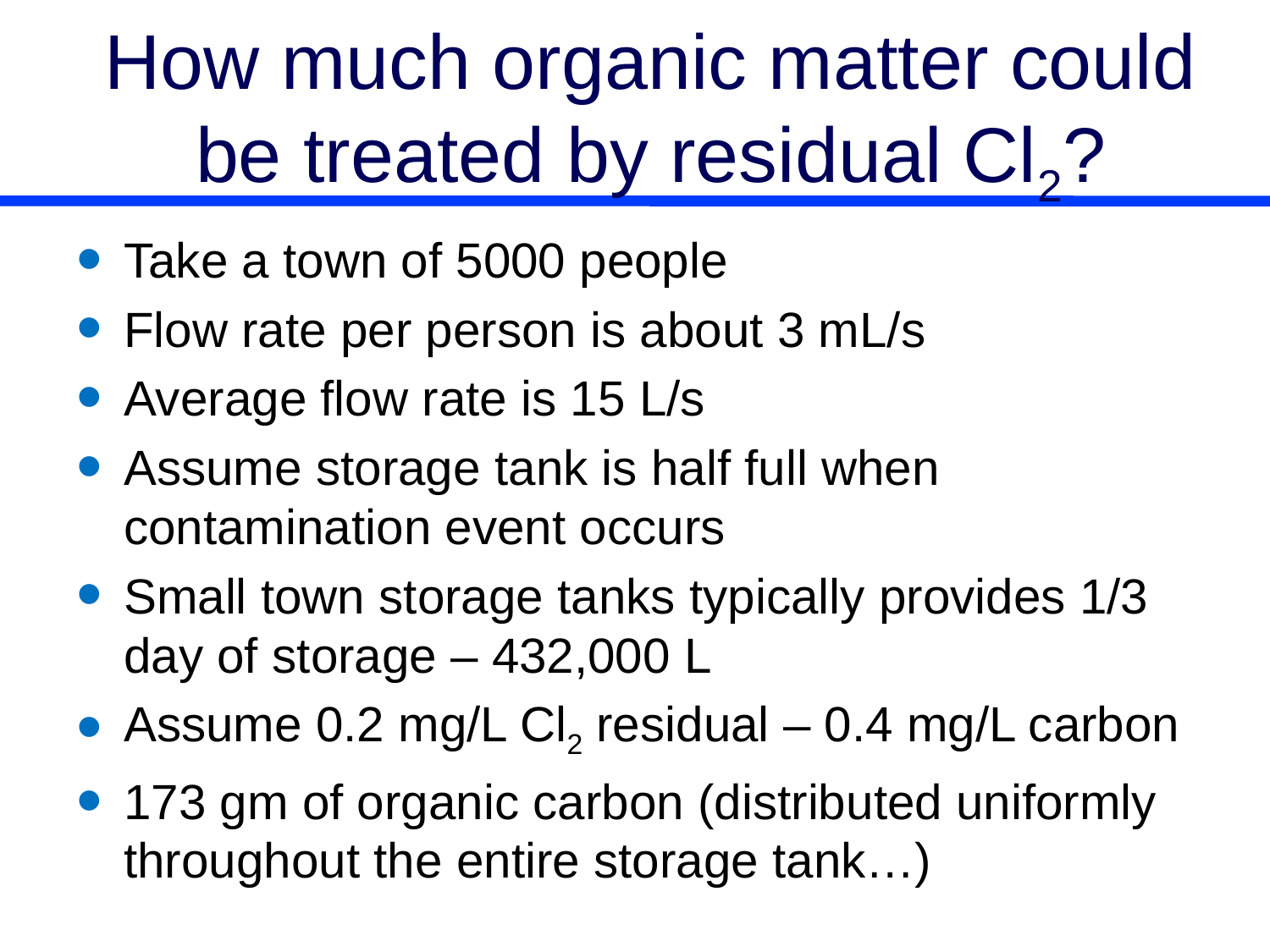

# How much organic matter could be treated by residual Cl2?
Take a town of 5000 people
Flow rate per person is about 3 mL/s
Average flow rate is 15 L/s
Assume storage tank is half full when contamination event occurs
Small town storage tanks typically provides 1/3 day of storage – 432,000 L
Assume 0.2 mg/L Cl2 residual – 0.4 mg/L carbon
173 gm of organic carbon (distributed uniformly throughout the entire storage tank…)